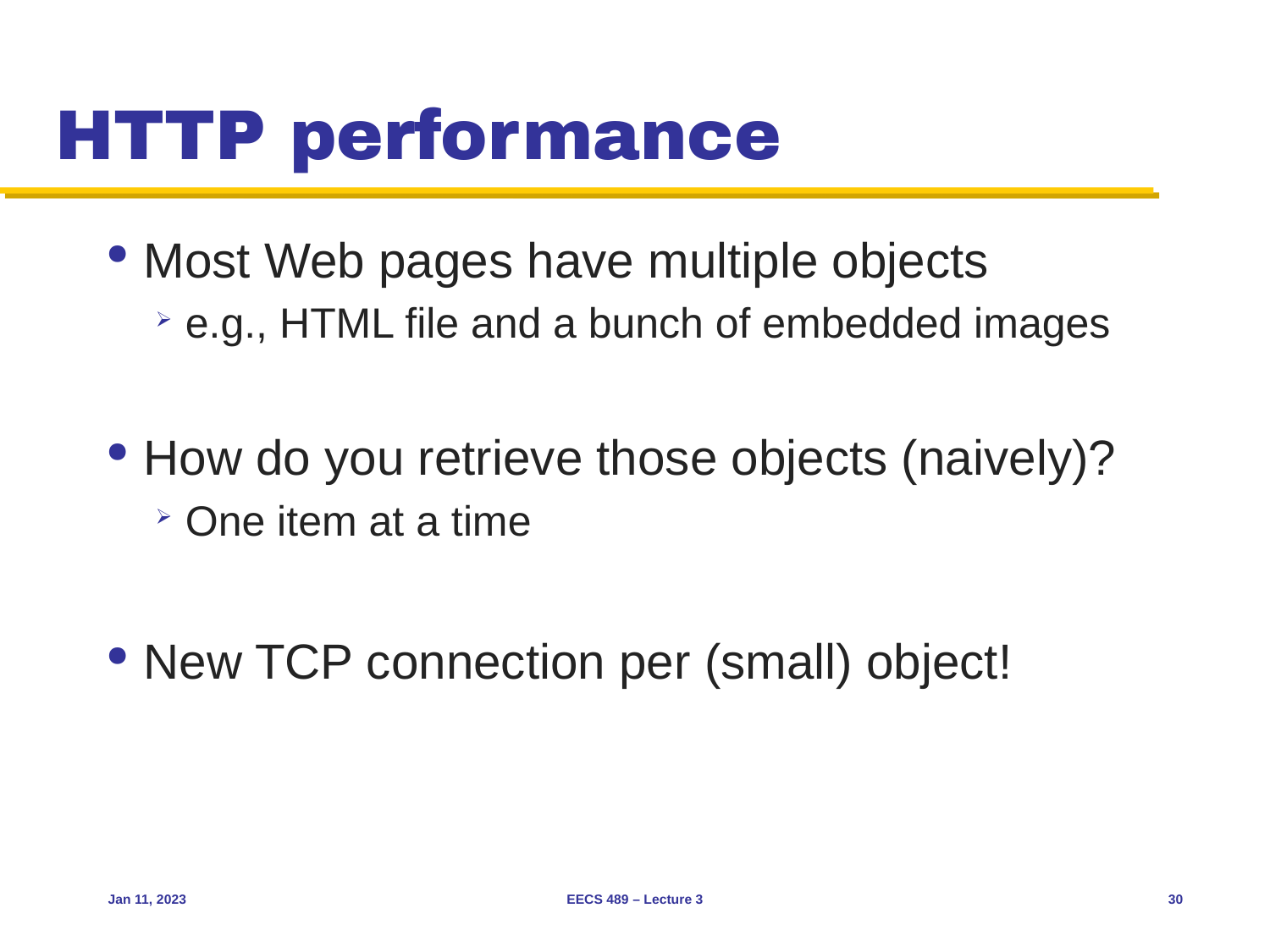

# HTTP performance
Most Web pages have multiple objects
e.g., HTML file and a bunch of embedded images

How do you retrieve those objects (naively)?
One item at a time

New TCP connection per (small) object!
Jan 11, 2023
EECS 489 – Lecture 3
30